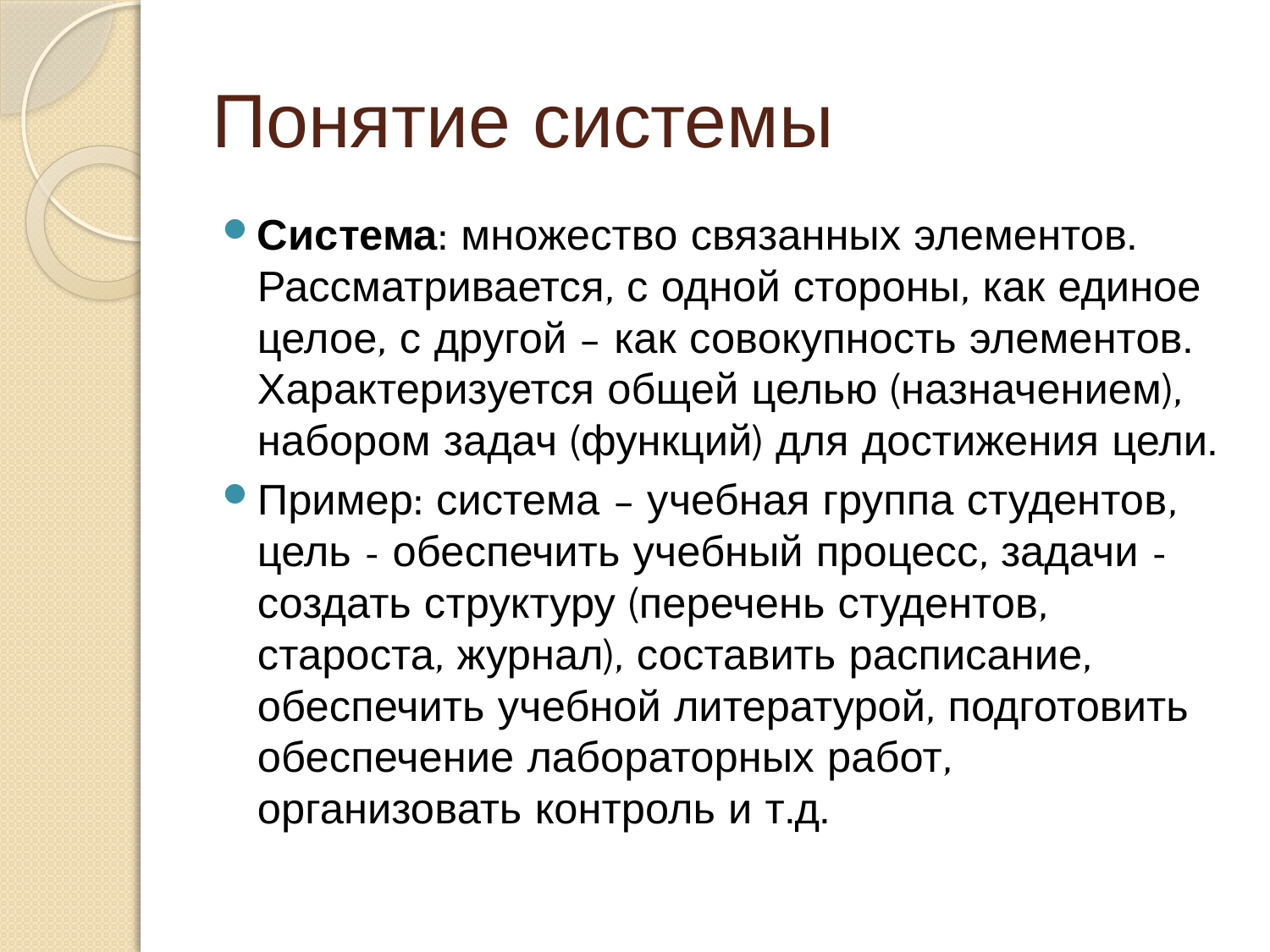

# Понятие системы
Система: множество связанных элементов. Рассматривается, с одной стороны, как единое целое, с другой – как совокупность элементов. Характеризуется общей целью (назначением), набором задач (функций) для достижения цели.
Пример: система – учебная группа студентов, цель - обеспечить учебный процесс, задачи -  создать структуру (перечень студентов, староста, журнал), составить расписание,  обеспечить учебной литературой, подготовить обеспечение лабораторных работ, организовать контроль и т.д.